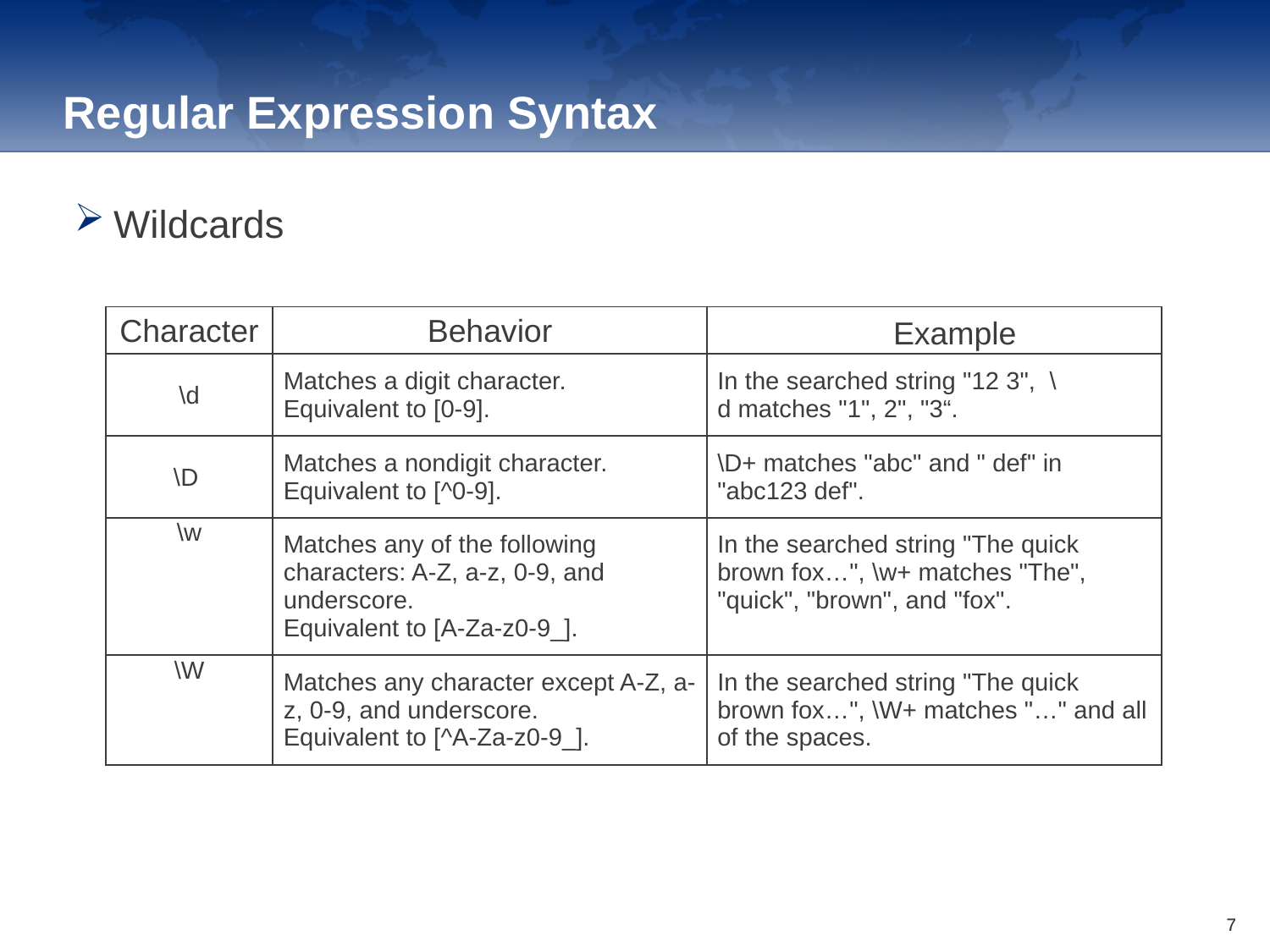

Regular Expression Syntax
Wildcards

| Character | Behavior | Example |
| --- | --- | --- |
| \d | Matches a digit character. Equivalent to [0-9]. | In the searched string "12 3",  \d matches "1", 2", "3“. |
| \D | Matches a nondigit character. Equivalent to [^0-9]. | \D+ matches "abc" and " def" in "abc123 def". |
| \w | Matches any of the following characters: A-Z, a-z, 0-9, and underscore. Equivalent to [A-Za-z0-9\_]. | In the searched string "The quick brown fox…", \w+ matches "The", "quick", "brown", and "fox". |
| \W | Matches any character except A-Z, a-z, 0-9, and underscore. Equivalent to [^A-Za-z0-9\_]. | In the searched string "The quick brown fox…", \W+ matches "…" and all of the spaces. |
7
7